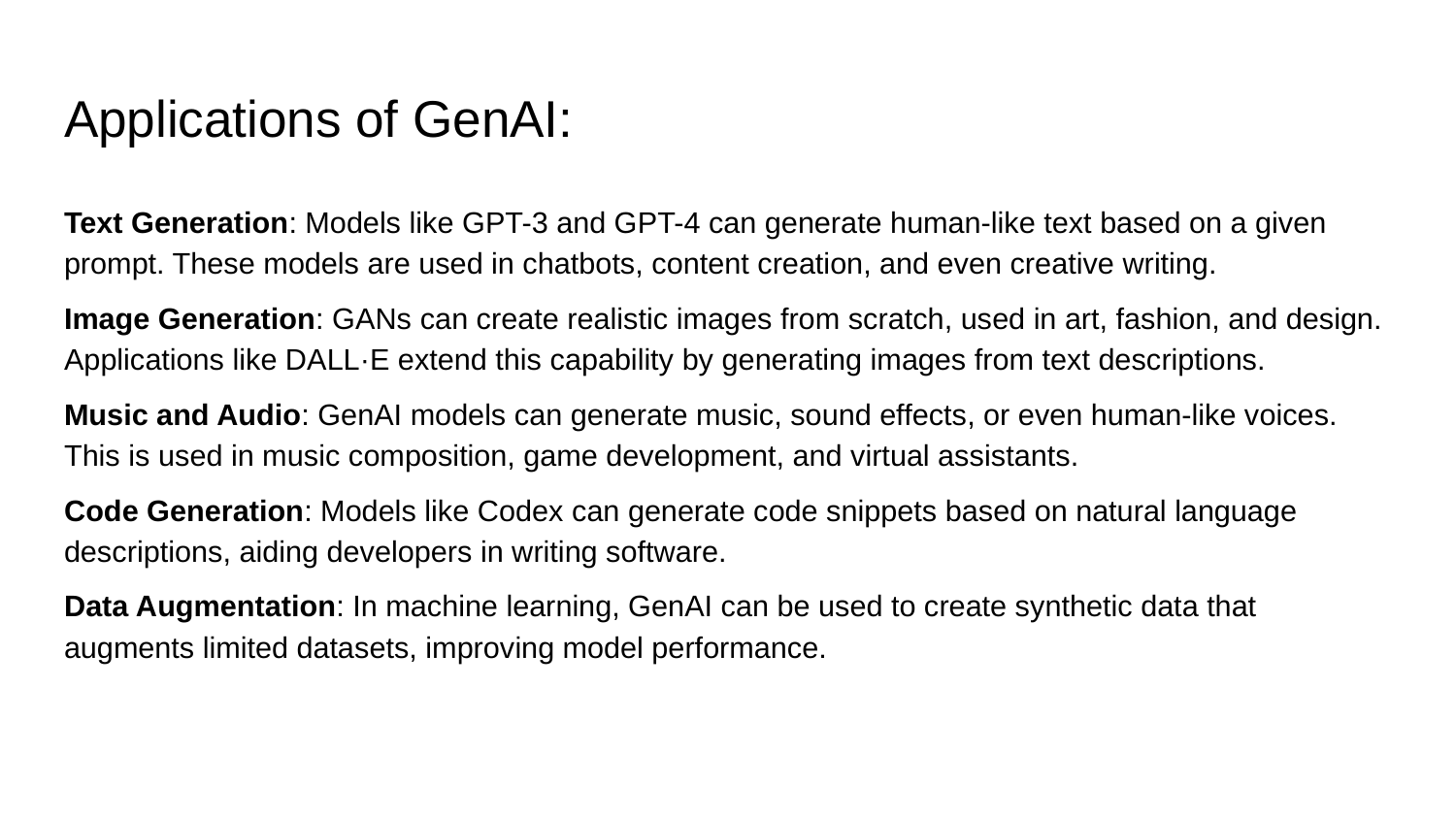

# Applications of GenAI:
Text Generation: Models like GPT-3 and GPT-4 can generate human-like text based on a given prompt. These models are used in chatbots, content creation, and even creative writing.
Image Generation: GANs can create realistic images from scratch, used in art, fashion, and design. Applications like DALL·E extend this capability by generating images from text descriptions.
Music and Audio: GenAI models can generate music, sound effects, or even human-like voices. This is used in music composition, game development, and virtual assistants.
Code Generation: Models like Codex can generate code snippets based on natural language descriptions, aiding developers in writing software.
Data Augmentation: In machine learning, GenAI can be used to create synthetic data that augments limited datasets, improving model performance.